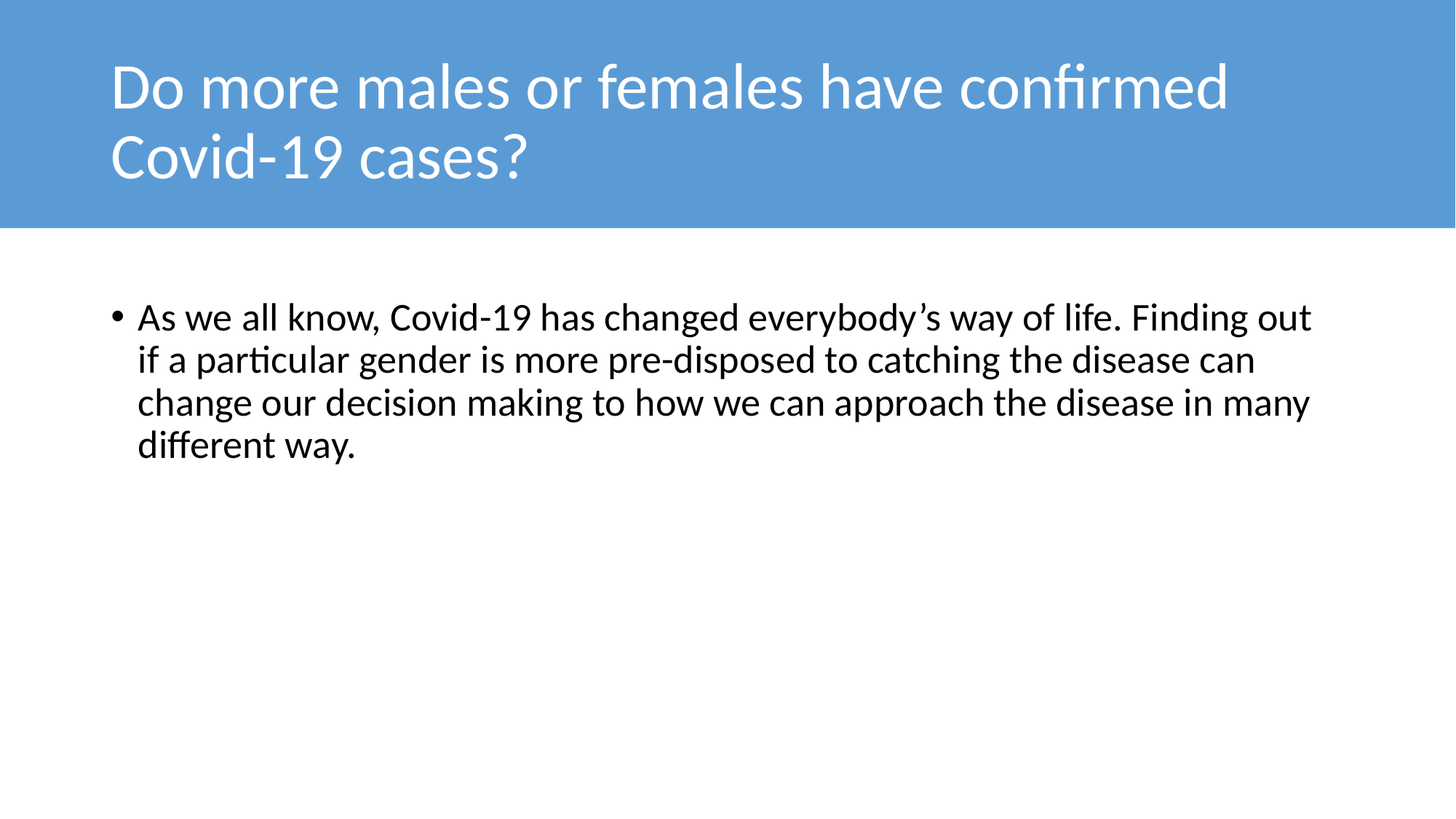

# Do more males or females have confirmed Covid-19 cases?
As we all know, Covid-19 has changed everybody’s way of life. Finding out if a particular gender is more pre-disposed to catching the disease can change our decision making to how we can approach the disease in many different way.